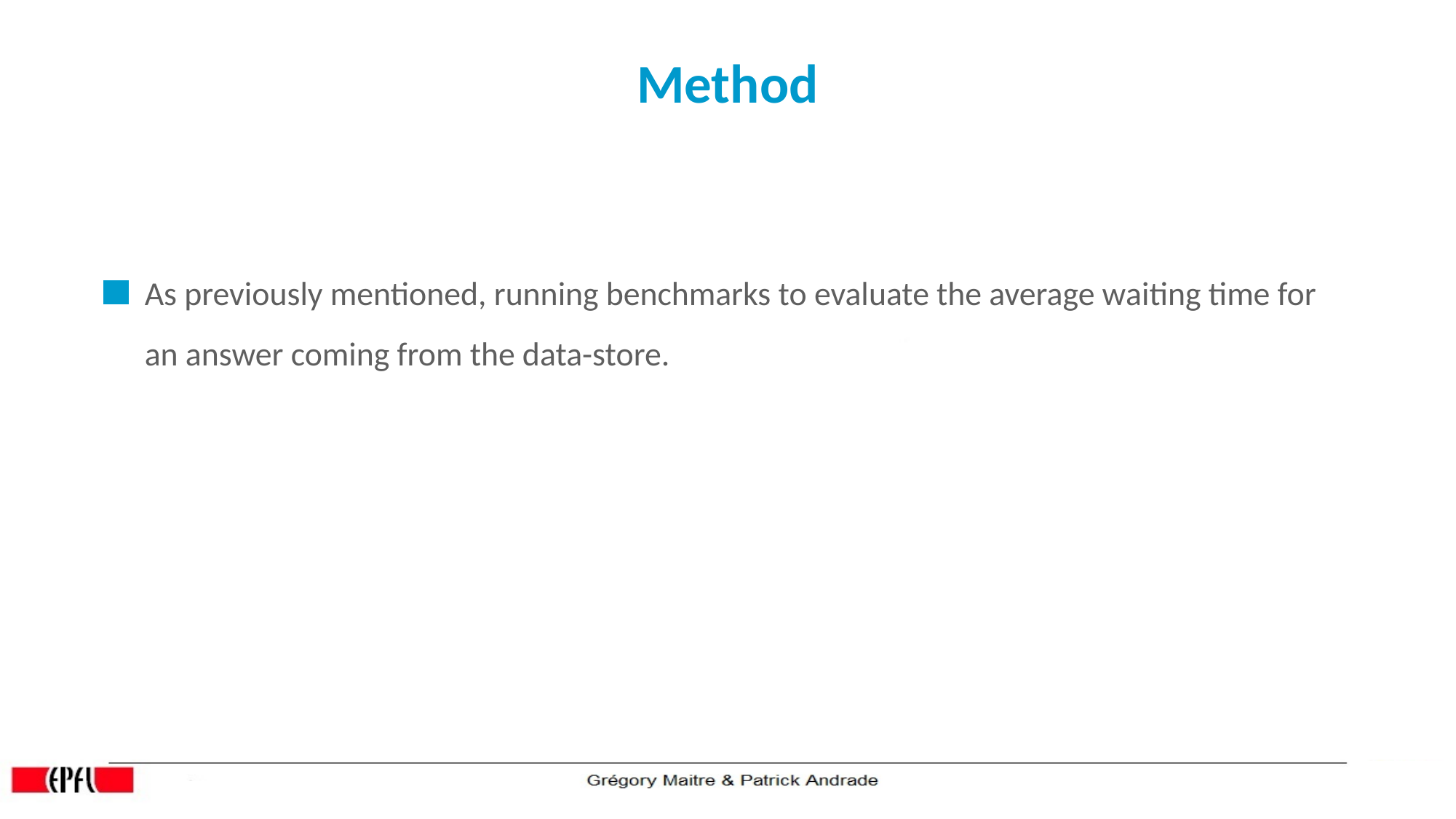

Method
As previously mentioned, running benchmarks to evaluate the average waiting time for an answer coming from the data-store.